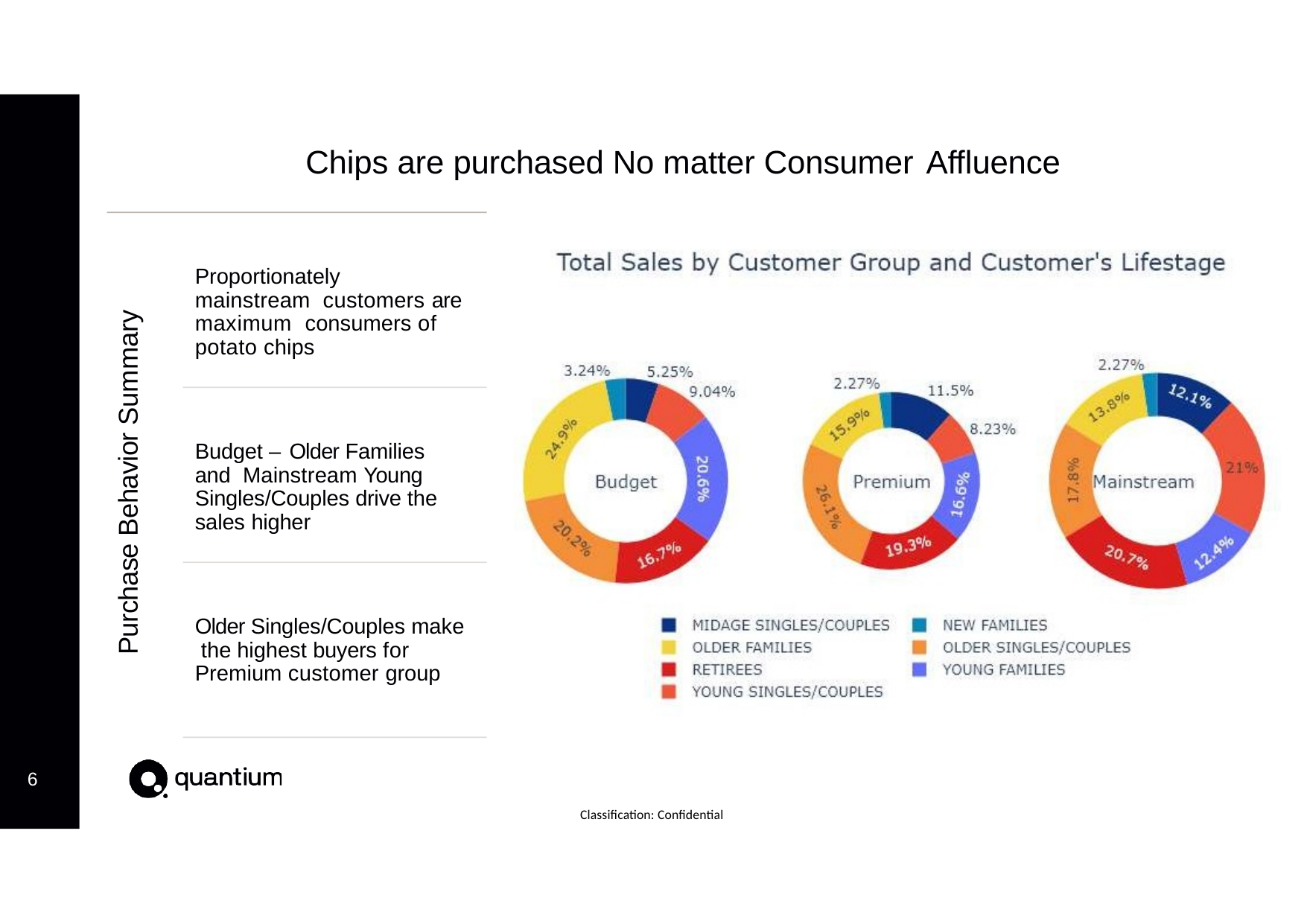

# Chips are purchased No matter Consumer Affluence

Proportionately mainstream  customers are maximum  consumers of potato chips
Purchase Behavior Summary

Budget – Older Families and  Mainstream Young  Singles/Couples drive the  sales higher

Older Singles/Couples make  the highest buyers for  Premium customer group

6
Classification: Confidential